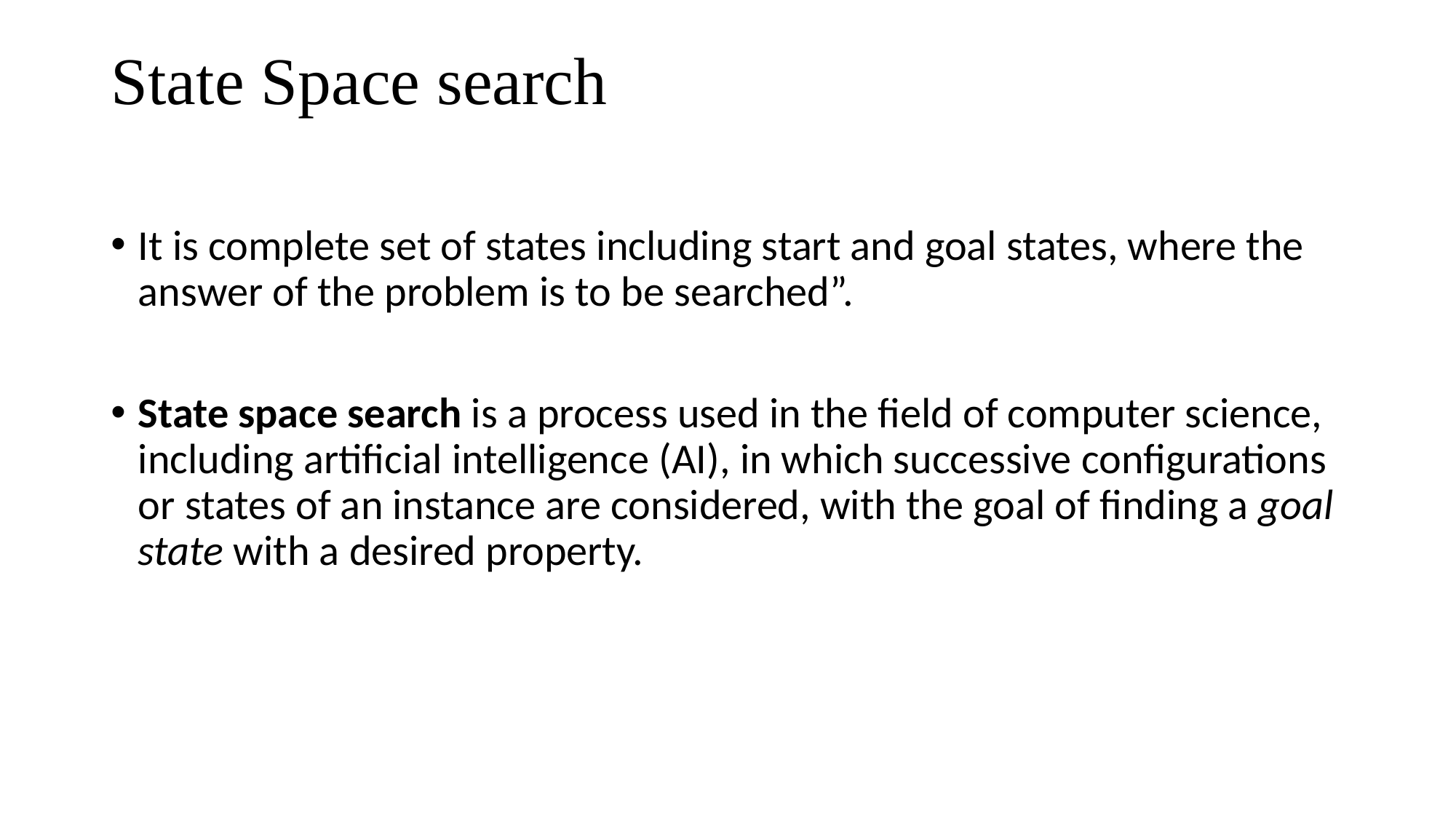

# State Space search
It is complete set of states including start and goal states, where the answer of the problem is to be searched”.

State space search is a process used in the field of computer science, including artificial intelligence (AI), in which successive configurations or states of an instance are considered, with the goal of finding a goal state with a desired property.